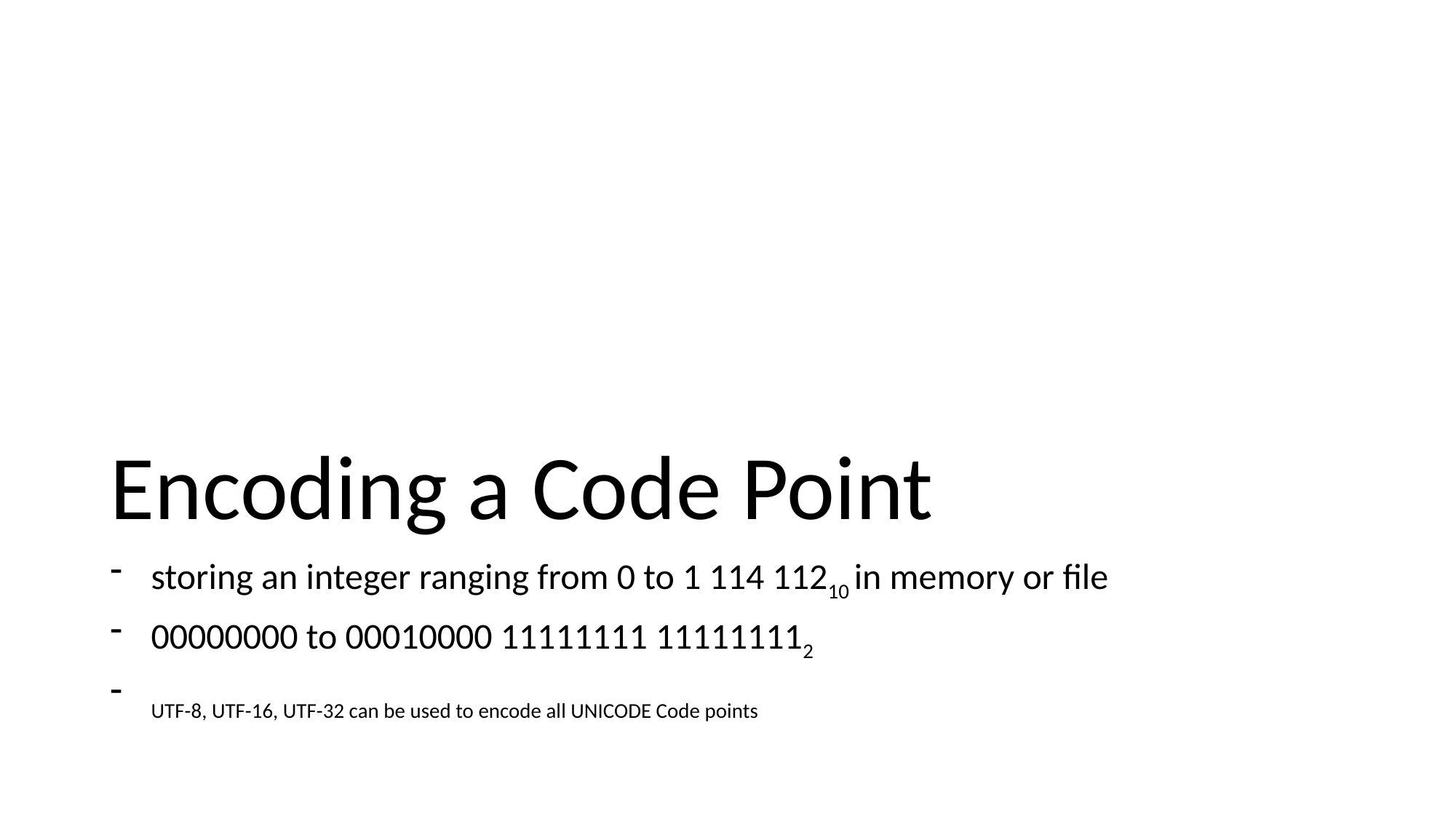

# Encoding a Code Point
storing an integer ranging from 0 to 1 114 11210 in memory or file
00000000 to 00010000 11111111 111111112
UTF-8, UTF-16, UTF-32 can be used to encode all UNICODE Code points